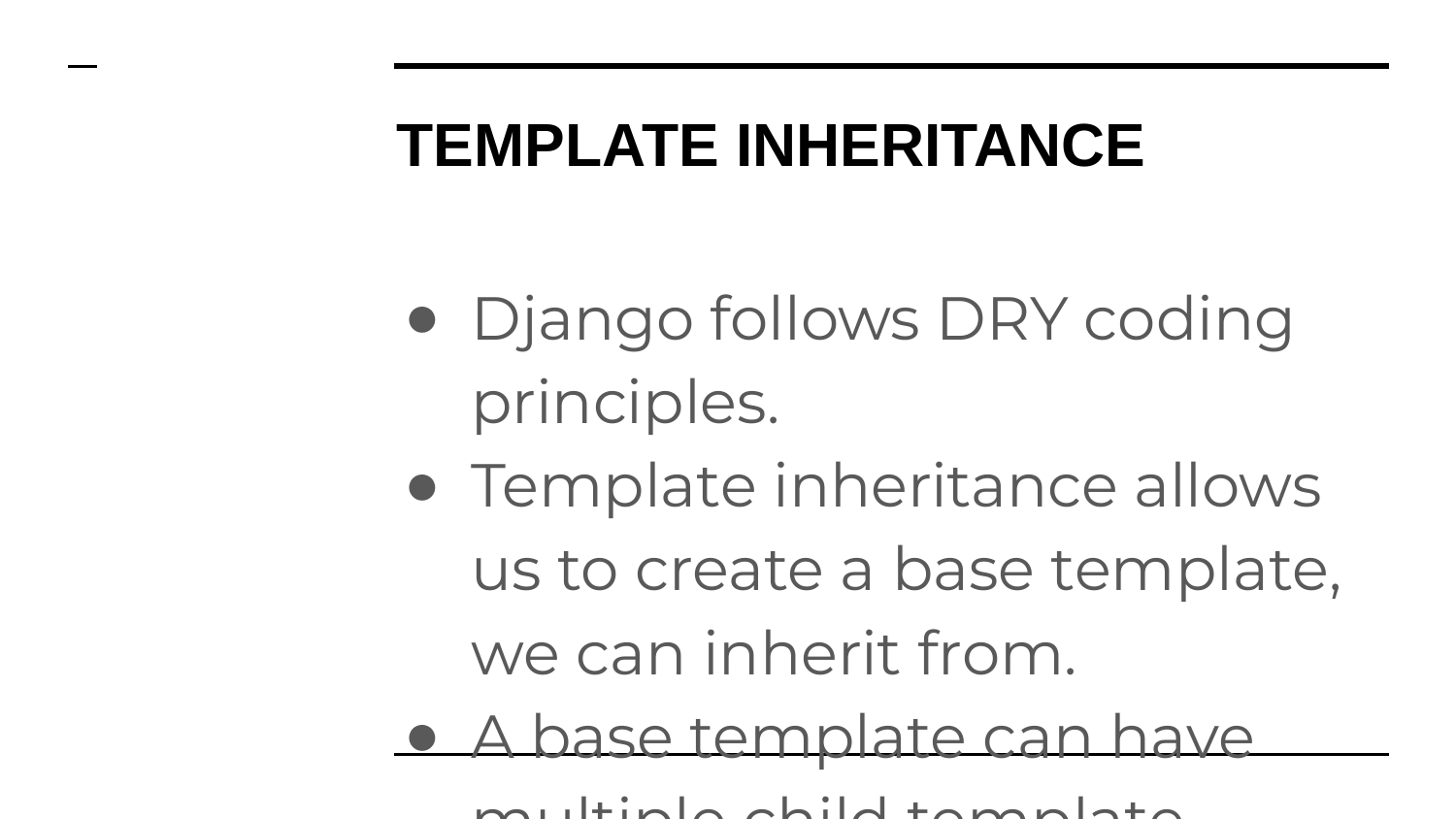

# TEMPLATE INHERITANCE

Django follows DRY coding principles.
Template inheritance allows us to create a base template, we can inherit from.
A base template can have multiple child template